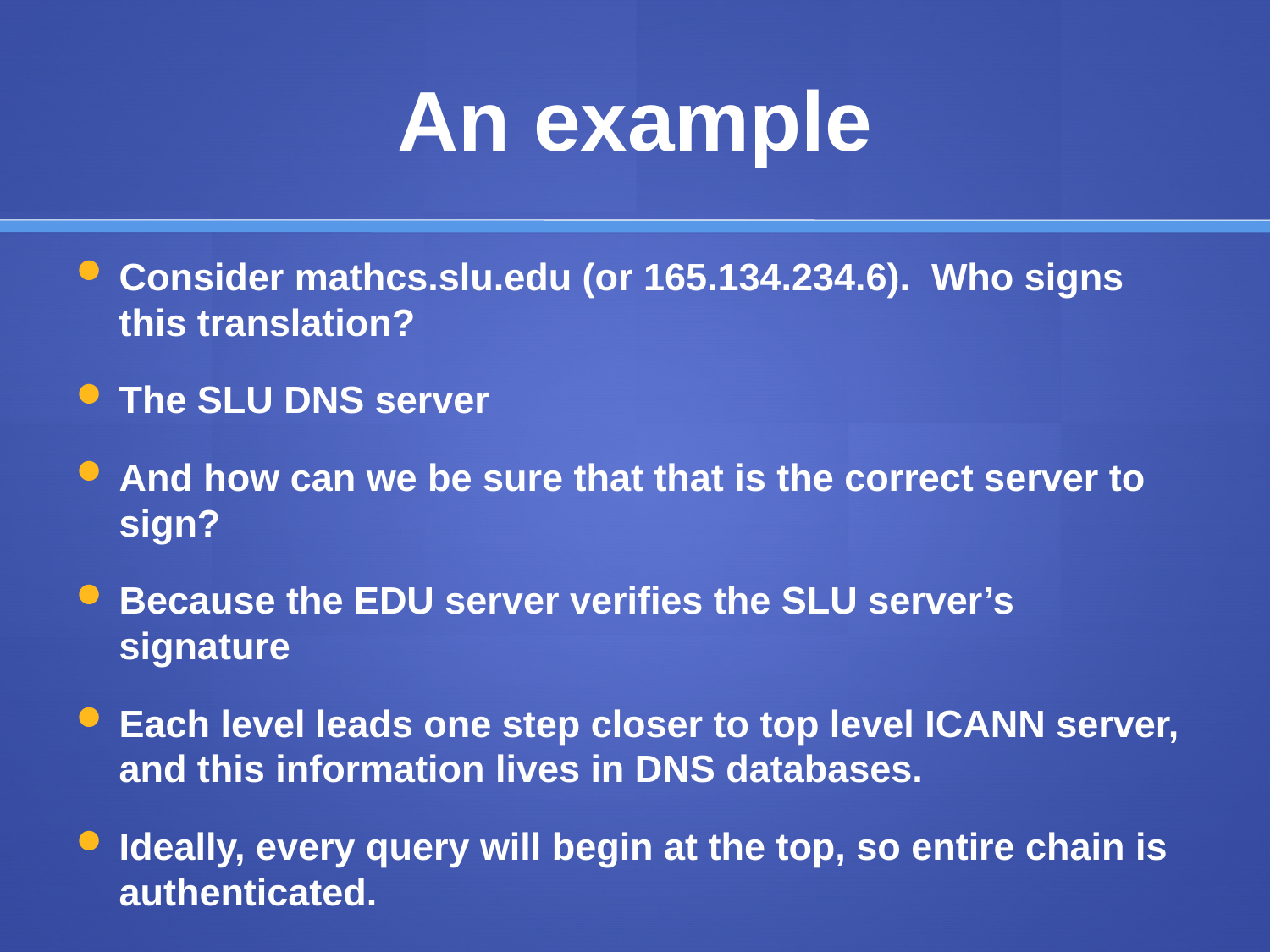

# An example
Consider mathcs.slu.edu (or 165.134.234.6).  Who signs this translation?
The SLU DNS server
And how can we be sure that that is the correct server to sign?
Because the EDU server verifies the SLU server’s signature
Each level leads one step closer to top level ICANN server, and this information lives in DNS databases.
Ideally, every query will begin at the top, so entire chain is authenticated.